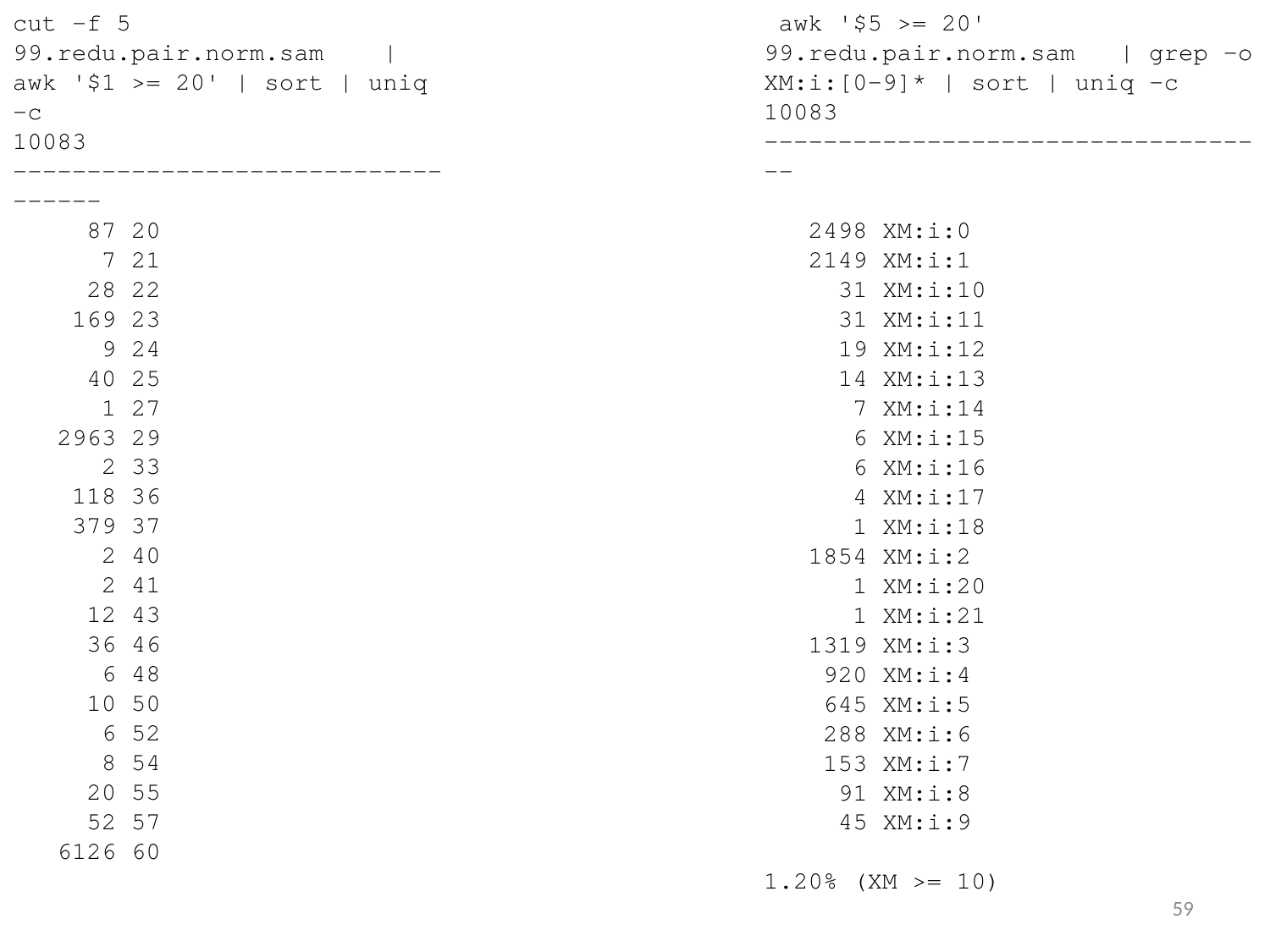

cut -f 5 99.redu.pair.norm.sam    | awk '$1 >= 20' | sort | uniq -c
10083
-----------------------------------
     87 20
      7 21
     28 22
    169 23
      9 24
     40 25
      1 27
   2963 29
      2 33
    118 36
    379 37
      2 40
      2 41
     12 43
     36 46
      6 48
     10 50
      6 52
      8 54
     20 55
     52 57
   6126 60
 awk '$5 >= 20'    99.redu.pair.norm.sam   | grep -o XM:i:[0-9]* | sort | uniq –c
10083
-----------------------------------

   2498 XM:i:0
   2149 XM:i:1
     31 XM:i:10
     31 XM:i:11
     19 XM:i:12
     14 XM:i:13
      7 XM:i:14
      6 XM:i:15
      6 XM:i:16
      4 XM:i:17
      1 XM:i:18
   1854 XM:i:2
      1 XM:i:20
      1 XM:i:21
   1319 XM:i:3
    920 XM:i:4
    645 XM:i:5
    288 XM:i:6
    153 XM:i:7
     91 XM:i:8
     45 XM:i:9

1.20% (XM >= 10)
59